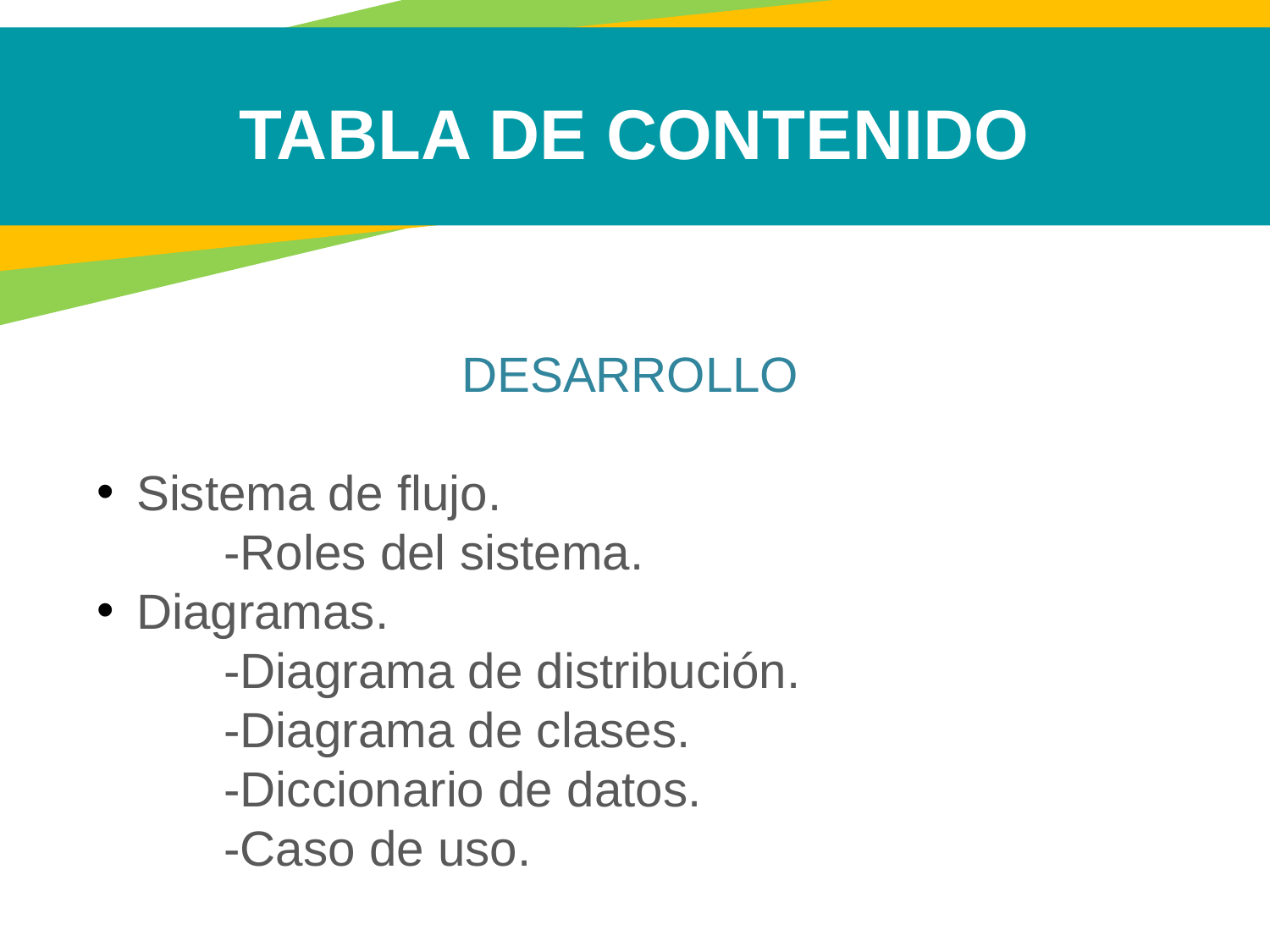

TABLA DE CONTENIDO

DESARROLLO

Sistema de flujo.
	-Roles del sistema.
Diagramas.
	-Diagrama de distribución.
	-Diagrama de clases.
	-Diccionario de datos.
	-Caso de uso.